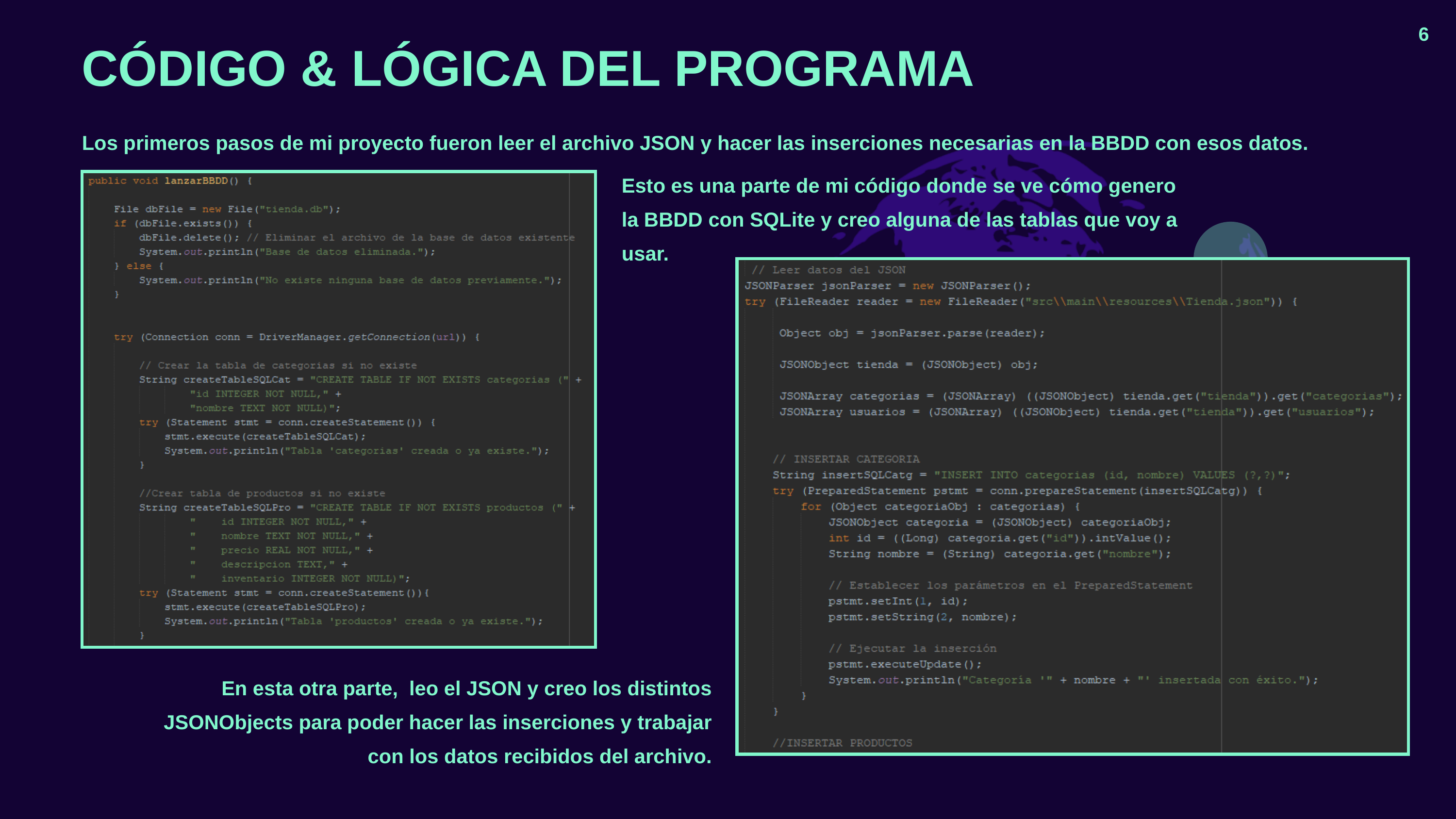

6
CÓDIGO & LÓGICA DEL PROGRAMA
Los primeros pasos de mi proyecto fueron leer el archivo JSON y hacer las inserciones necesarias en la BBDD con esos datos.

Esto es una parte de mi código donde se ve cómo genero la BBDD con SQLite y creo alguna de las tablas que voy a usar.

En esta otra parte,  leo el JSON y creo los distintos JSONObjects para poder hacer las inserciones y trabajar con los datos recibidos del archivo.